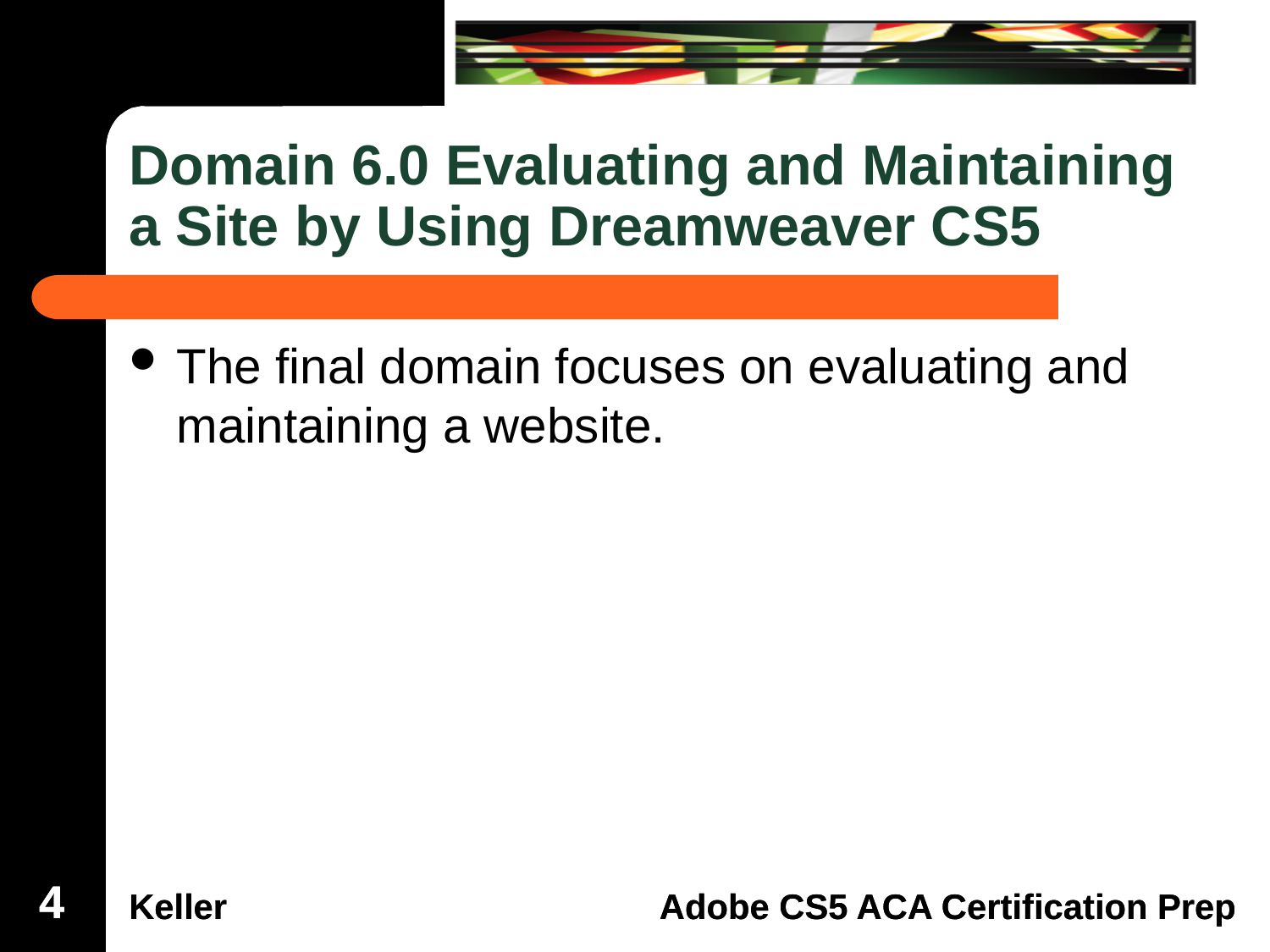

# Domain 6.0 Evaluating and Maintaining a Site by Using Dreamweaver CS5
The final domain focuses on evaluating and maintaining a website.

4
4
4